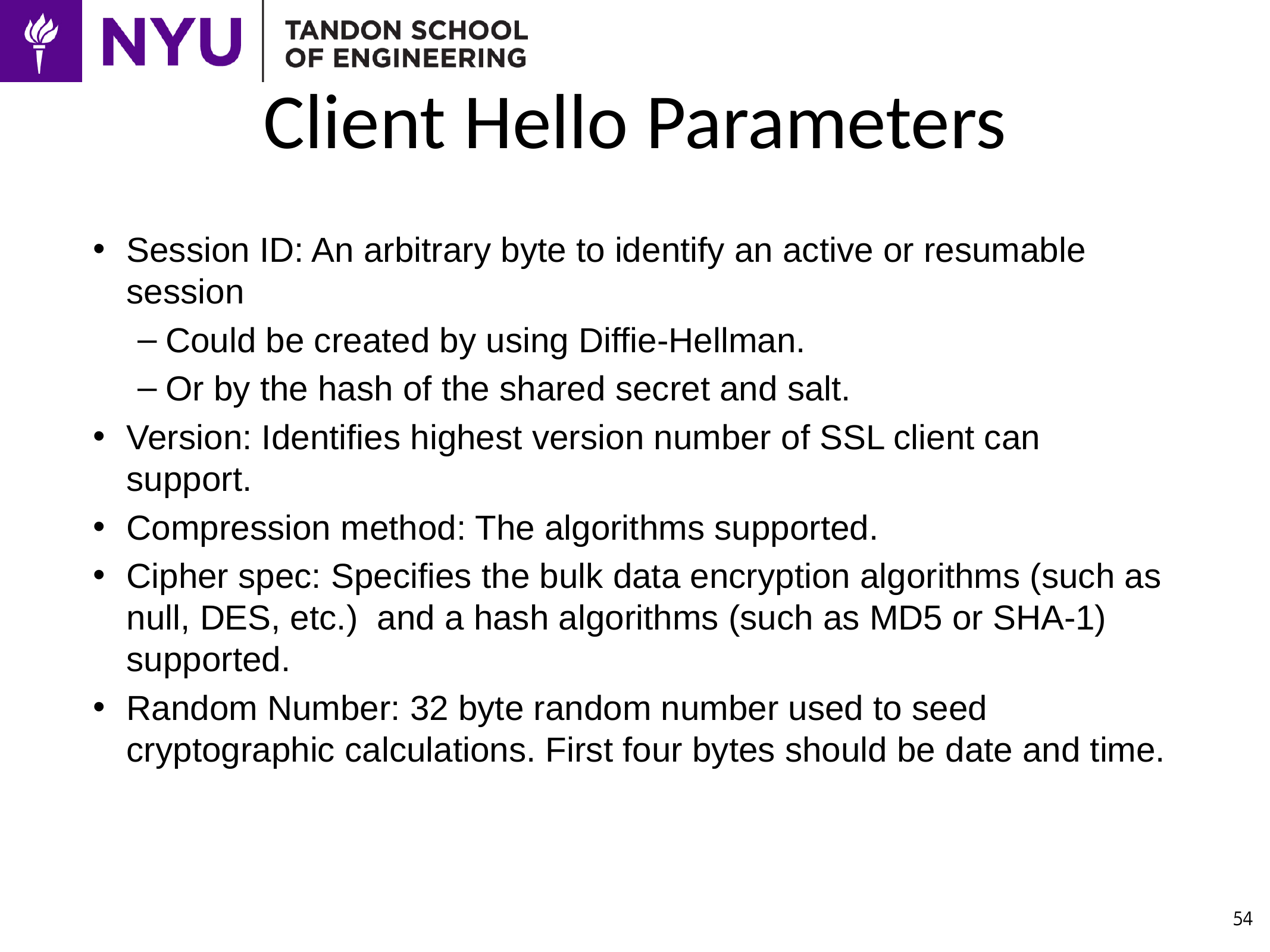

# Client Hello Parameters
Session ID: An arbitrary byte to identify an active or resumable session
Could be created by using Diffie-Hellman.
Or by the hash of the shared secret and salt.
Version: Identifies highest version number of SSL client can support.
Compression method: The algorithms supported.
Cipher spec: Specifies the bulk data encryption algorithms (such as null, DES, etc.)  and a hash algorithms (such as MD5 or SHA-1) supported.
Random Number: 32 byte random number used to seed cryptographic calculations. First four bytes should be date and time.
54